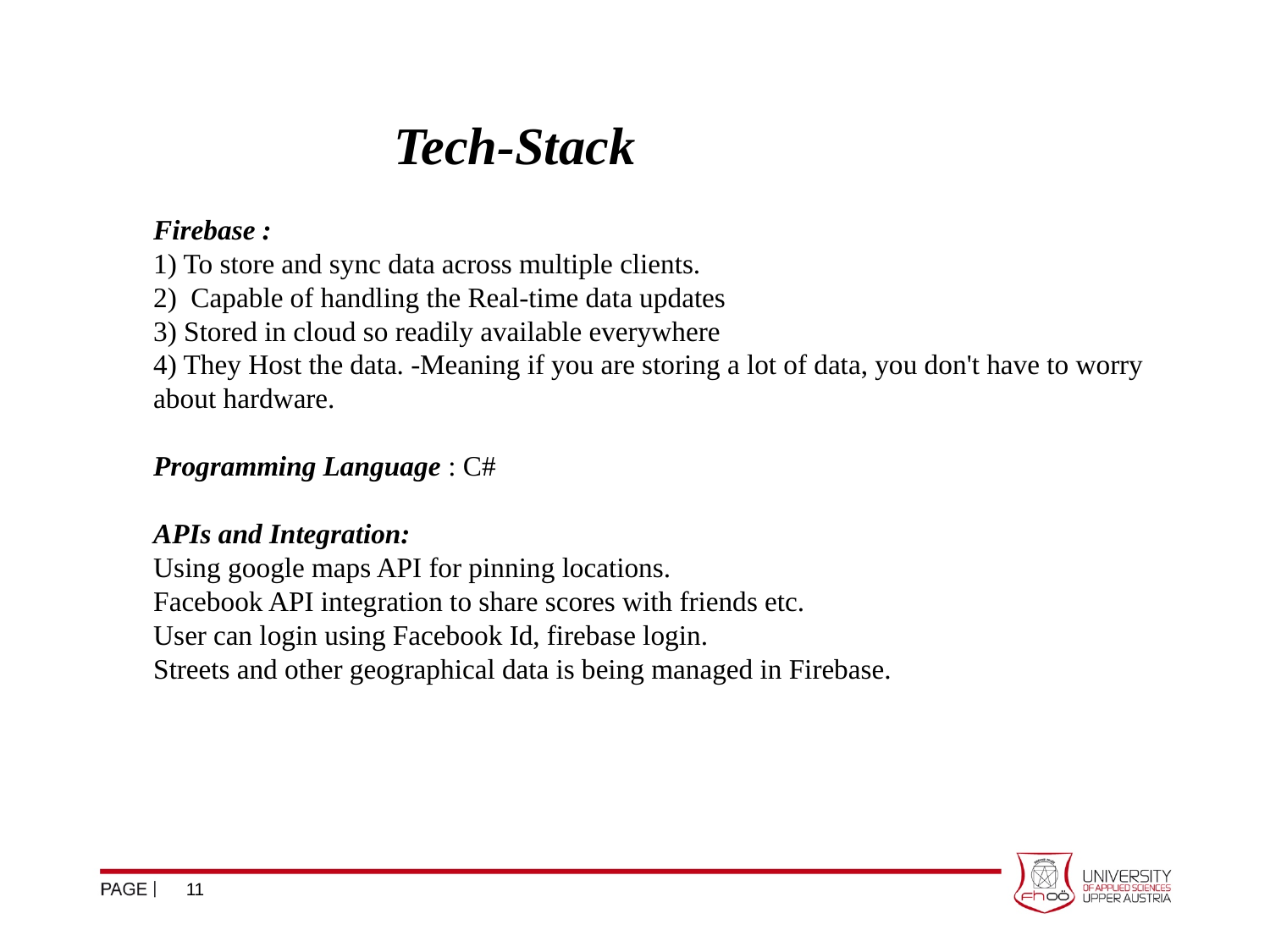

# Tech-Stack
Firebase :
1) To store and sync data across multiple clients.
2)  Capable of handling the Real-time data updates
3) Stored in cloud so readily available everywhere
4) They Host the data. -Meaning if you are storing a lot of data, you don't have to worry about hardware.

Programming Language : C#

APIs and Integration:
Using google maps API for pinning locations.
Facebook API integration to share scores with friends etc.
User can login using Facebook Id, firebase login.
Streets and other geographical data is being managed in Firebase.

11